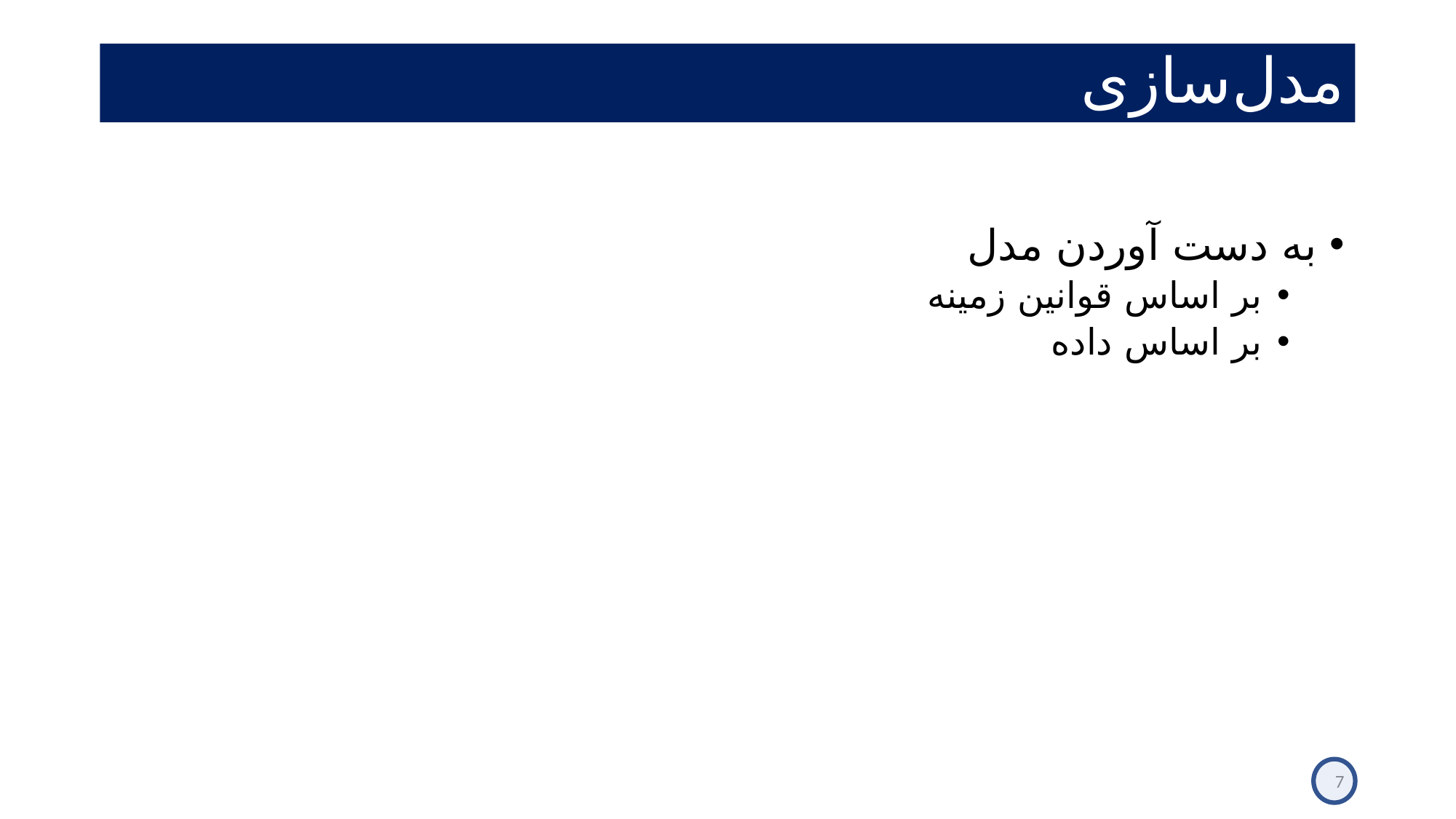

# مدل‌سازی
به دست آوردن مدل
بر اساس قوانین زمینه
بر اساس داده
7